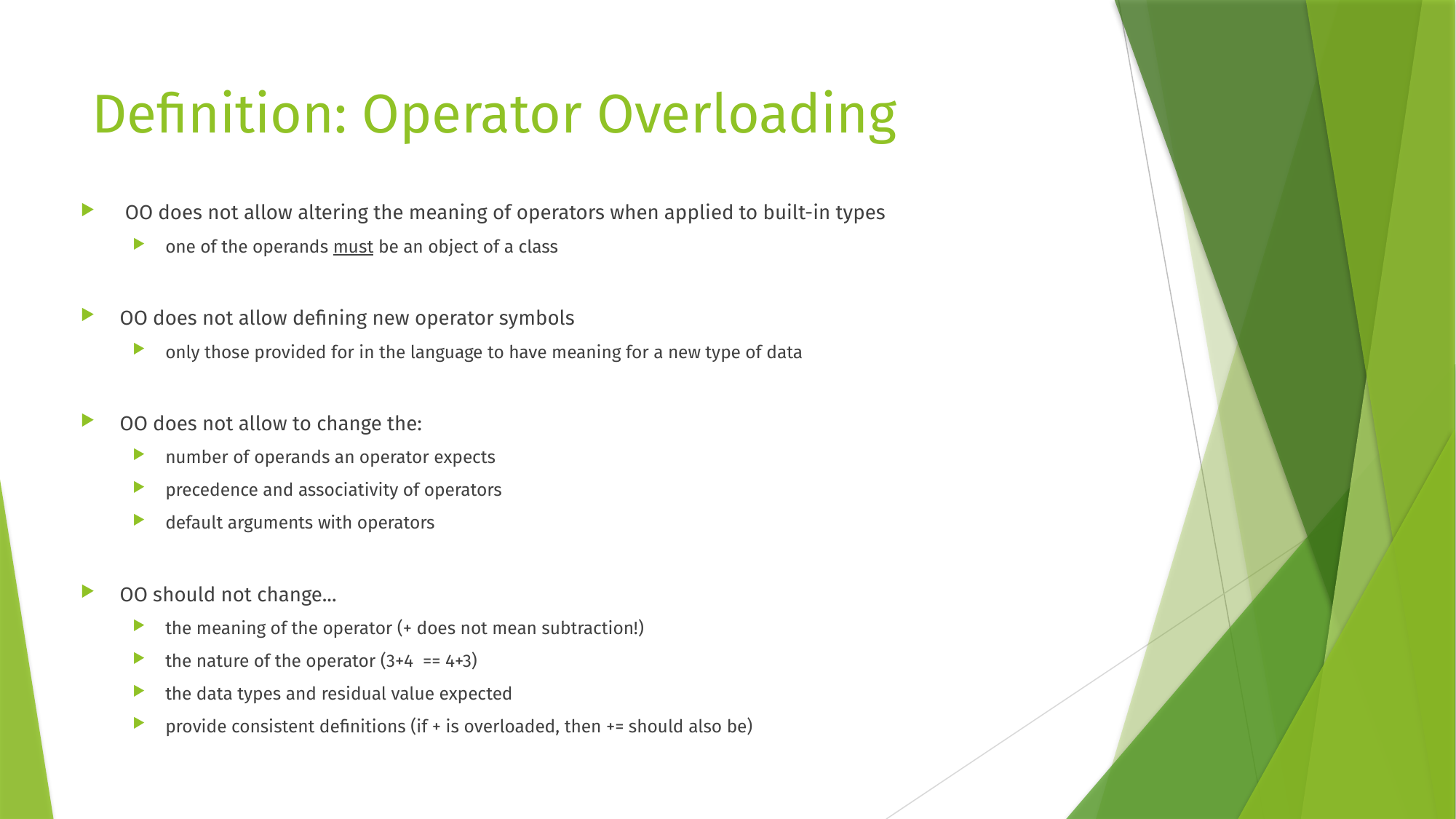

# Definition: Operator Overloading
 OO does not allow altering the meaning of operators when applied to built-in types
one of the operands must be an object of a class

OO does not allow defining new operator symbols
only those provided for in the language to have meaning for a new type of data

OO does not allow to change the:
number of operands an operator expects
precedence and associativity of operators
default arguments with operators

OO should not change...
the meaning of the operator (+ does not mean subtraction!)
the nature of the operator (3+4  == 4+3)
the data types and residual value expected
provide consistent definitions (if + is overloaded, then += should also be)